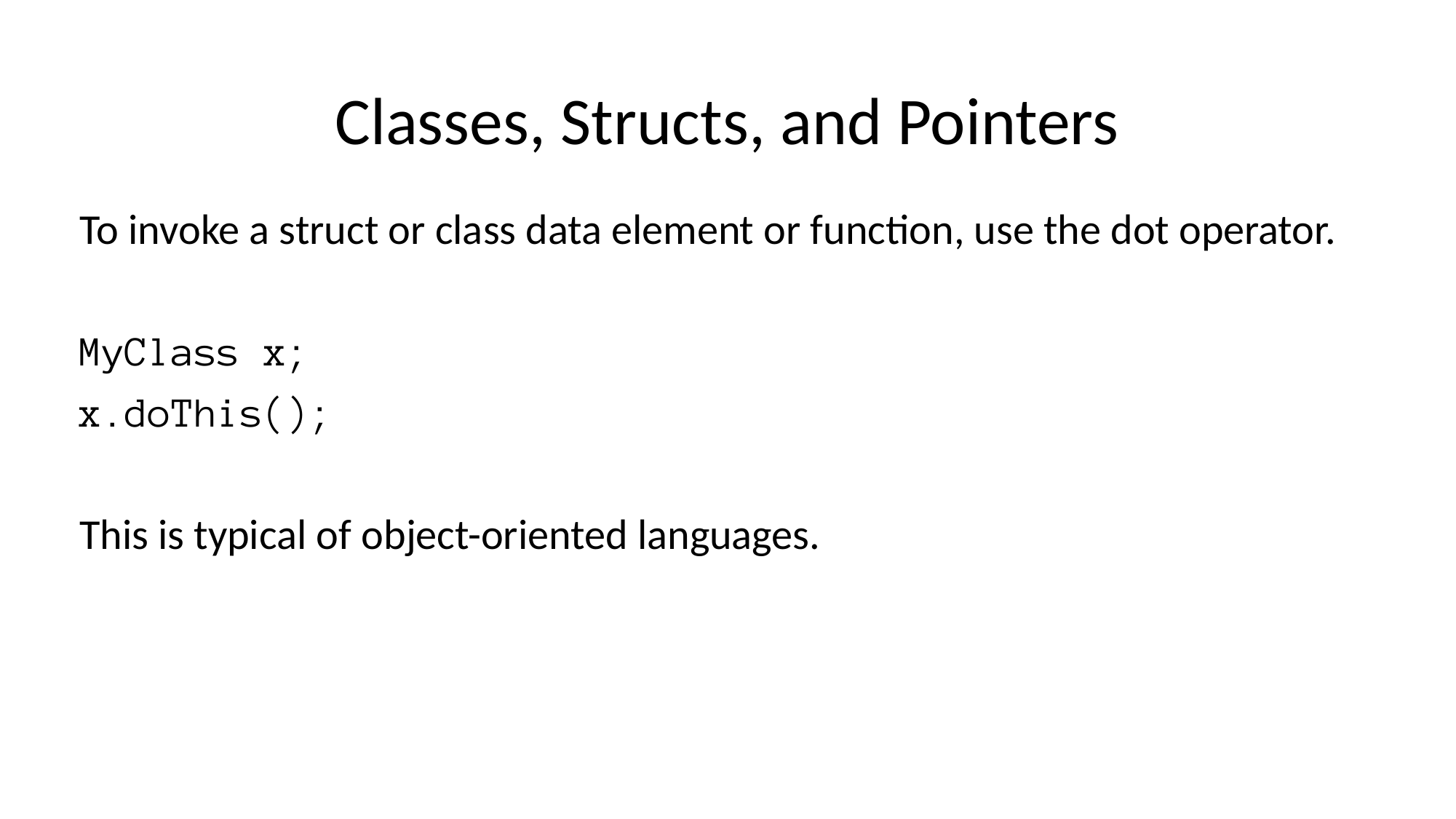

# Classes, Structs, and Pointers
To invoke a struct or class data element or function, use the dot operator.

MyClass x;
x.doThis();

This is typical of object-oriented languages.